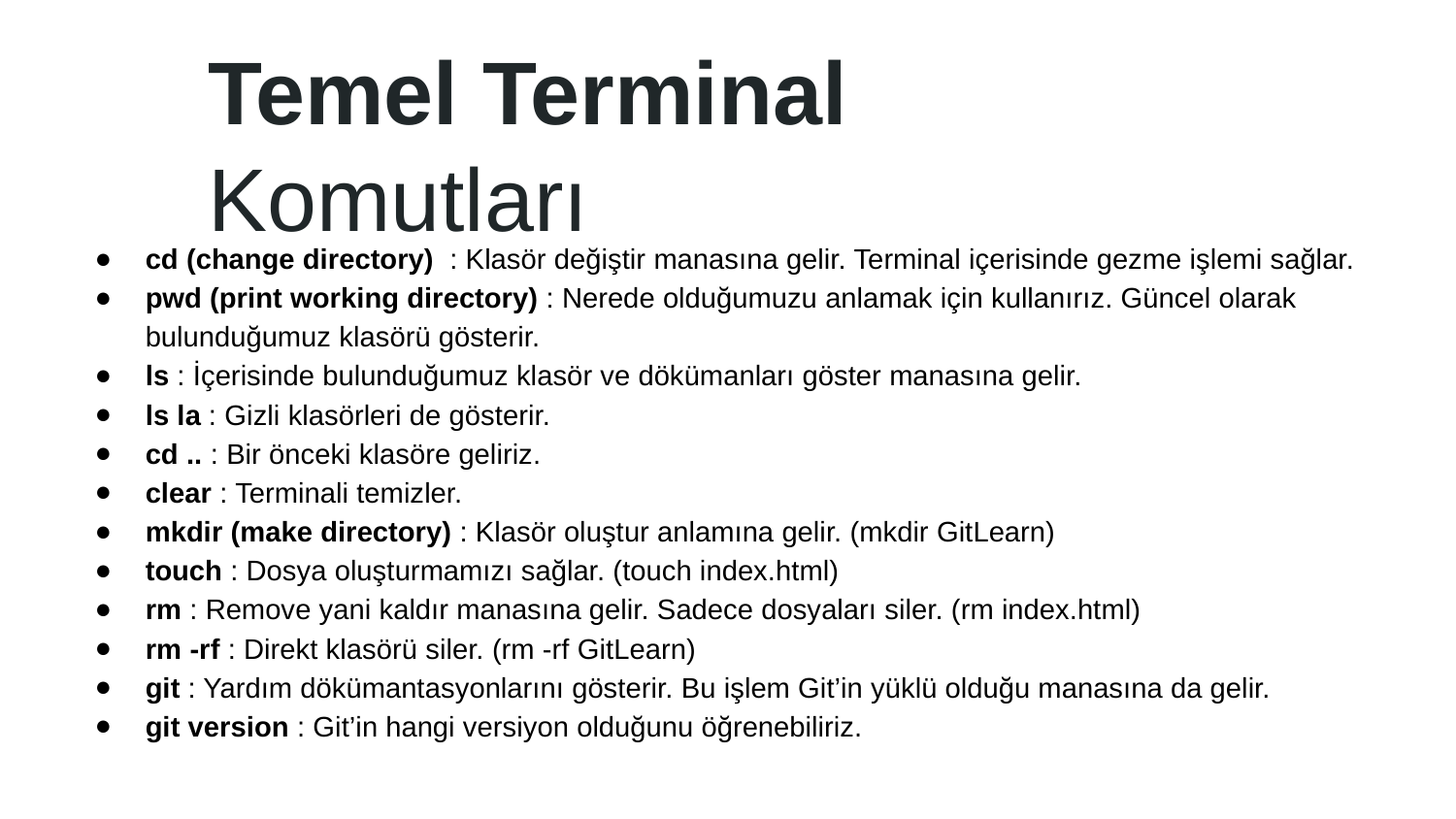

# Temel Terminal Komutları
cd (change directory)  : Klasör değiştir manasına gelir. Terminal içerisinde gezme işlemi sağlar.
pwd (print working directory) : Nerede olduğumuzu anlamak için kullanırız. Güncel olarak bulunduğumuz klasörü gösterir.
ls : İçerisinde bulunduğumuz klasör ve dökümanları göster manasına gelir.
ls la : Gizli klasörleri de gösterir.
cd .. : Bir önceki klasöre geliriz.
clear : Terminali temizler.
mkdir (make directory) : Klasör oluştur anlamına gelir. (mkdir GitLearn)
touch : Dosya oluşturmamızı sağlar. (touch index.html)
rm : Remove yani kaldır manasına gelir. Sadece dosyaları siler. (rm index.html)
rm -rf : Direkt klasörü siler. (rm -rf GitLearn)
git : Yardım dökümantasyonlarını gösterir. Bu işlem Git’in yüklü olduğu manasına da gelir.
git version : Git’in hangi versiyon olduğunu öğrenebiliriz.